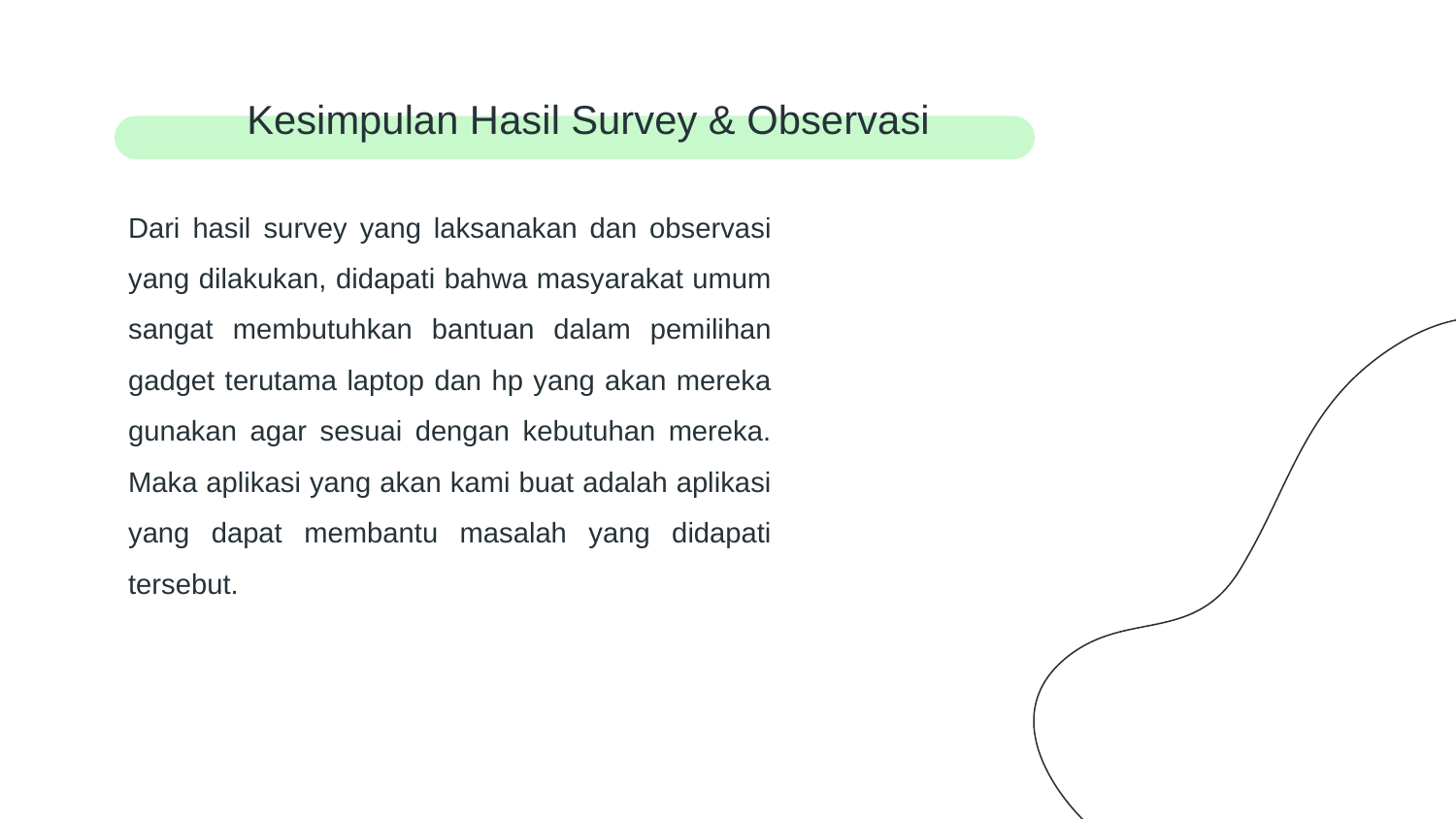

# Kesimpulan Hasil Survey & Observasi
Dari hasil survey yang laksanakan dan observasi yang dilakukan, didapati bahwa masyarakat umum sangat membutuhkan bantuan dalam pemilihan gadget terutama laptop dan hp yang akan mereka gunakan agar sesuai dengan kebutuhan mereka. Maka aplikasi yang akan kami buat adalah aplikasi yang dapat membantu masalah yang didapati tersebut.